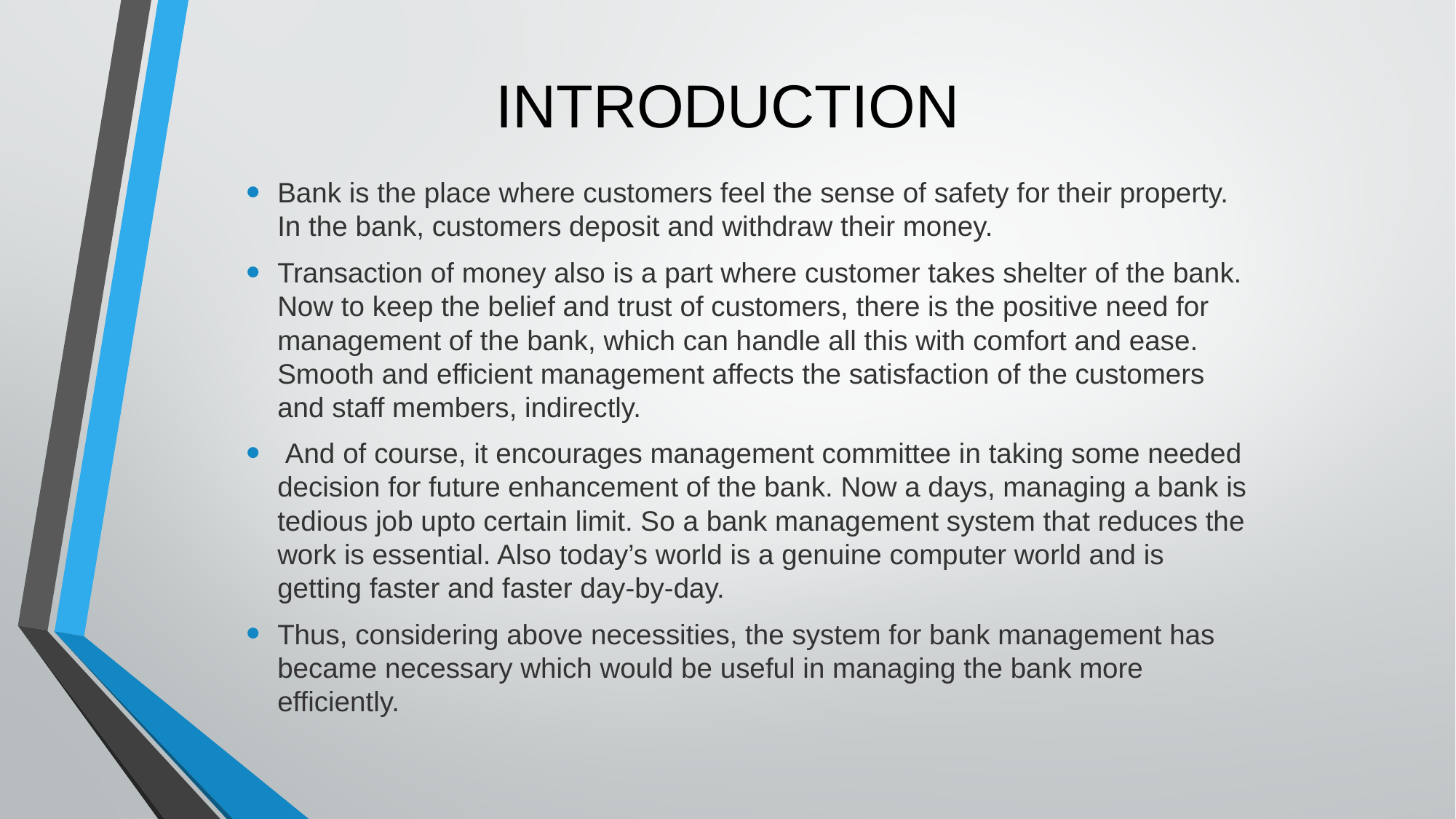

# INTRODUCTION
Bank is the place where customers feel the sense of safety for their property. In the bank, customers deposit and withdraw their money.
Transaction of money also is a part where customer takes shelter of the bank. Now to keep the belief and trust of customers, there is the positive need for management of the bank, which can handle all this with comfort and ease. Smooth and efficient management affects the satisfaction of the customers and staff members, indirectly.
 And of course, it encourages management committee in taking some needed decision for future enhancement of the bank. Now a days, managing a bank is tedious job upto certain limit. So a bank management system that reduces the work is essential. Also today’s world is a genuine computer world and is getting faster and faster day-by-day.
Thus, considering above necessities, the system for bank management has became necessary which would be useful in managing the bank more efficiently.